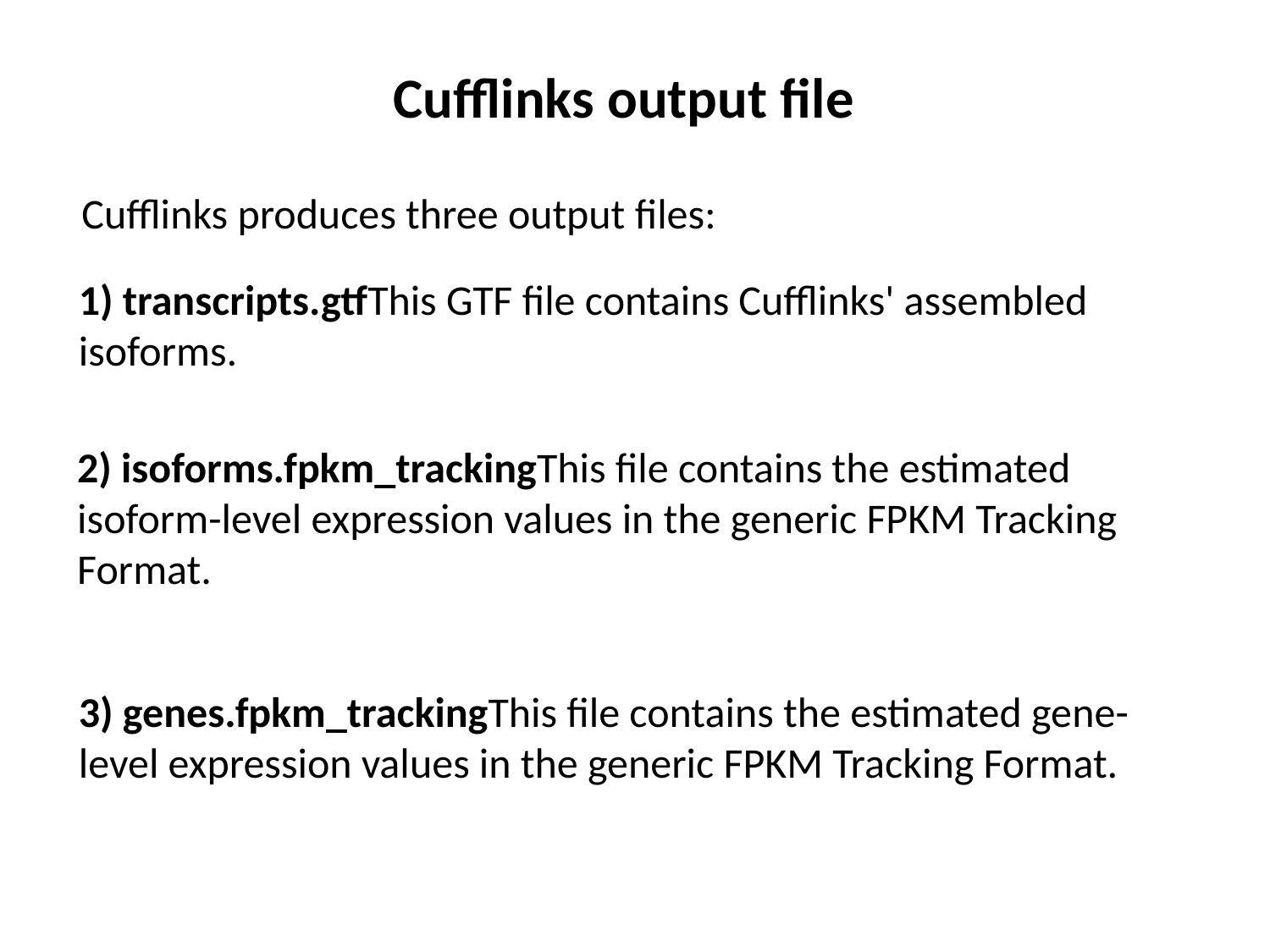

Cufflinks output file
Cufflinks produces three output files:
1) transcripts.gtf This GTF file contains Cufflinks' assembled isoforms.
2) isoforms.fpkm_tracking This file contains the estimated isoform-level expression values in the generic FPKM Tracking Format.
3) genes.fpkm_tracking This file contains the estimated gene-level expression values in the generic FPKM Tracking Format.